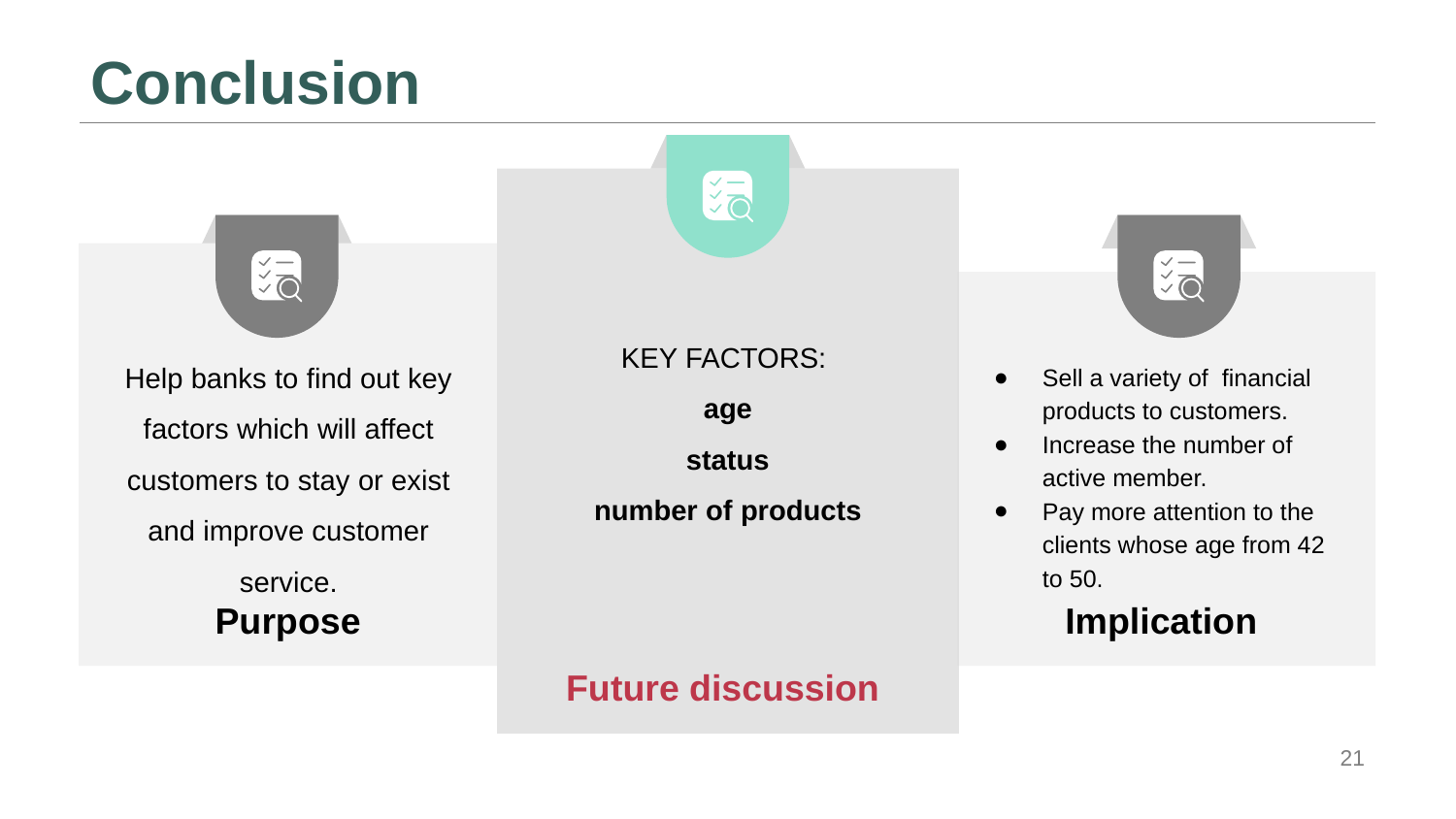

# Conclusion

Future discussion

Purpose

Implication

KEY FACTORS:
age
status
number of products
Help banks to find out key factors which will affect customers to stay or exist and improve customer service.
Sell a variety of  financial  products to customers.
Increase the number of active member.
Pay more attention to the clients whose age from 42 to 50.

21